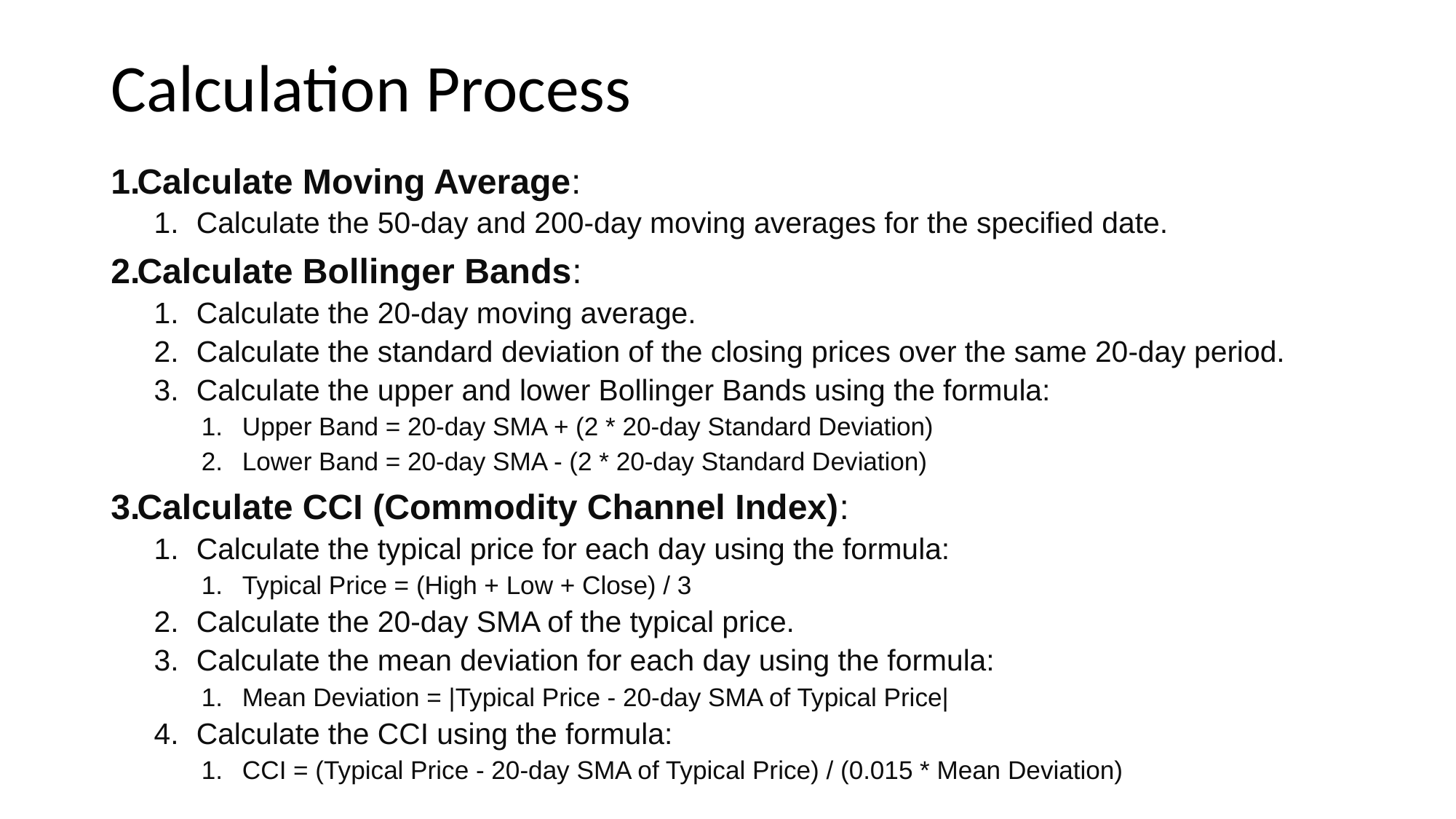

# Calculation Process
Calculate Moving Average:
Calculate the 50-day and 200-day moving averages for the specified date.
Calculate Bollinger Bands:
Calculate the 20-day moving average.
Calculate the standard deviation of the closing prices over the same 20-day period.
Calculate the upper and lower Bollinger Bands using the formula:
Upper Band = 20-day SMA + (2 * 20-day Standard Deviation)
Lower Band = 20-day SMA - (2 * 20-day Standard Deviation)
Calculate CCI (Commodity Channel Index):
Calculate the typical price for each day using the formula:
Typical Price = (High + Low + Close) / 3
Calculate the 20-day SMA of the typical price.
Calculate the mean deviation for each day using the formula:
Mean Deviation = |Typical Price - 20-day SMA of Typical Price|
Calculate the CCI using the formula:
CCI = (Typical Price - 20-day SMA of Typical Price) / (0.015 * Mean Deviation)